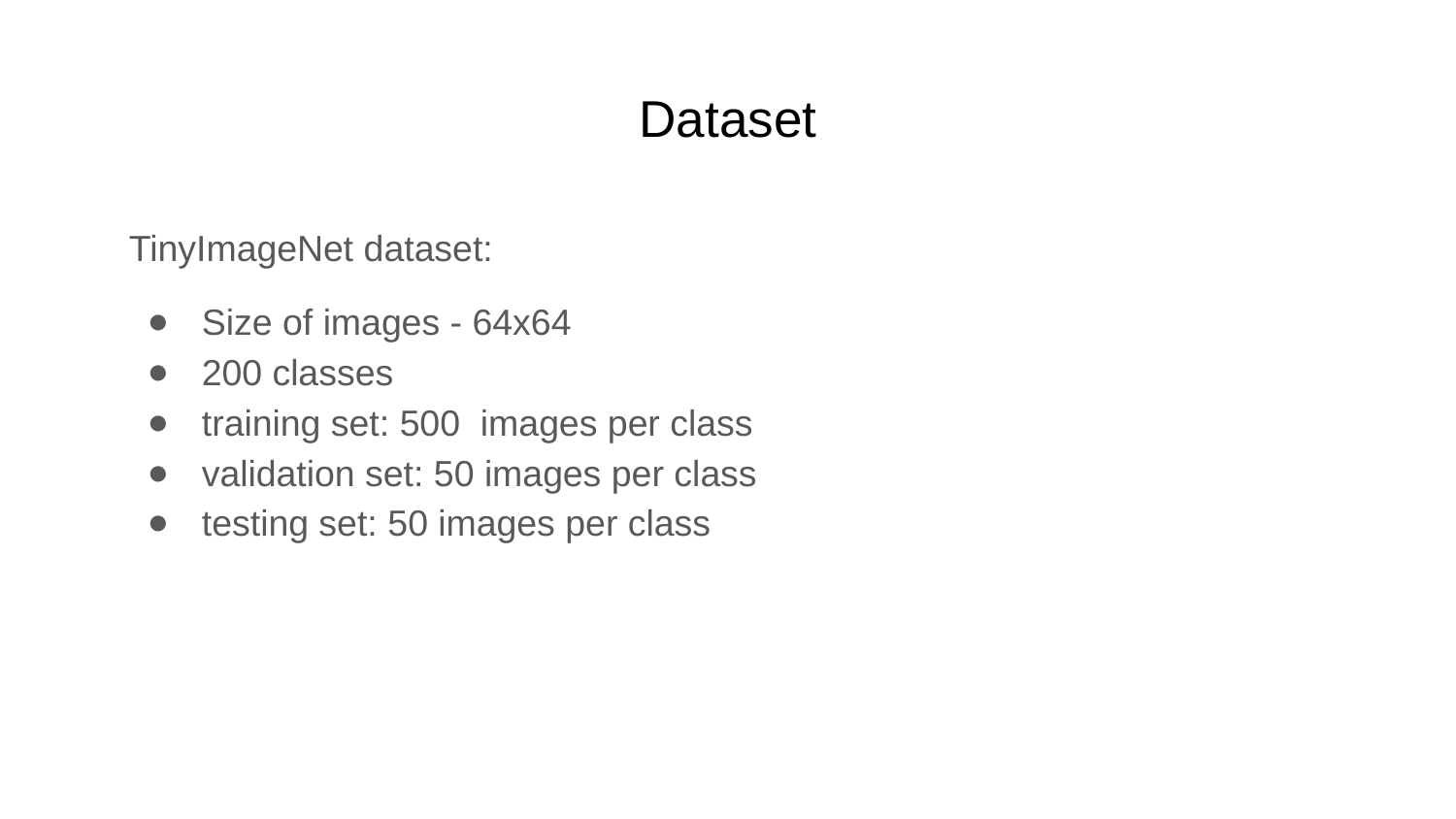

# Dataset
TinyImageNet dataset:
Size of images - 64x64
200 classes
training set: 500  images per class
validation set: 50 images per class
testing set: 50 images per class